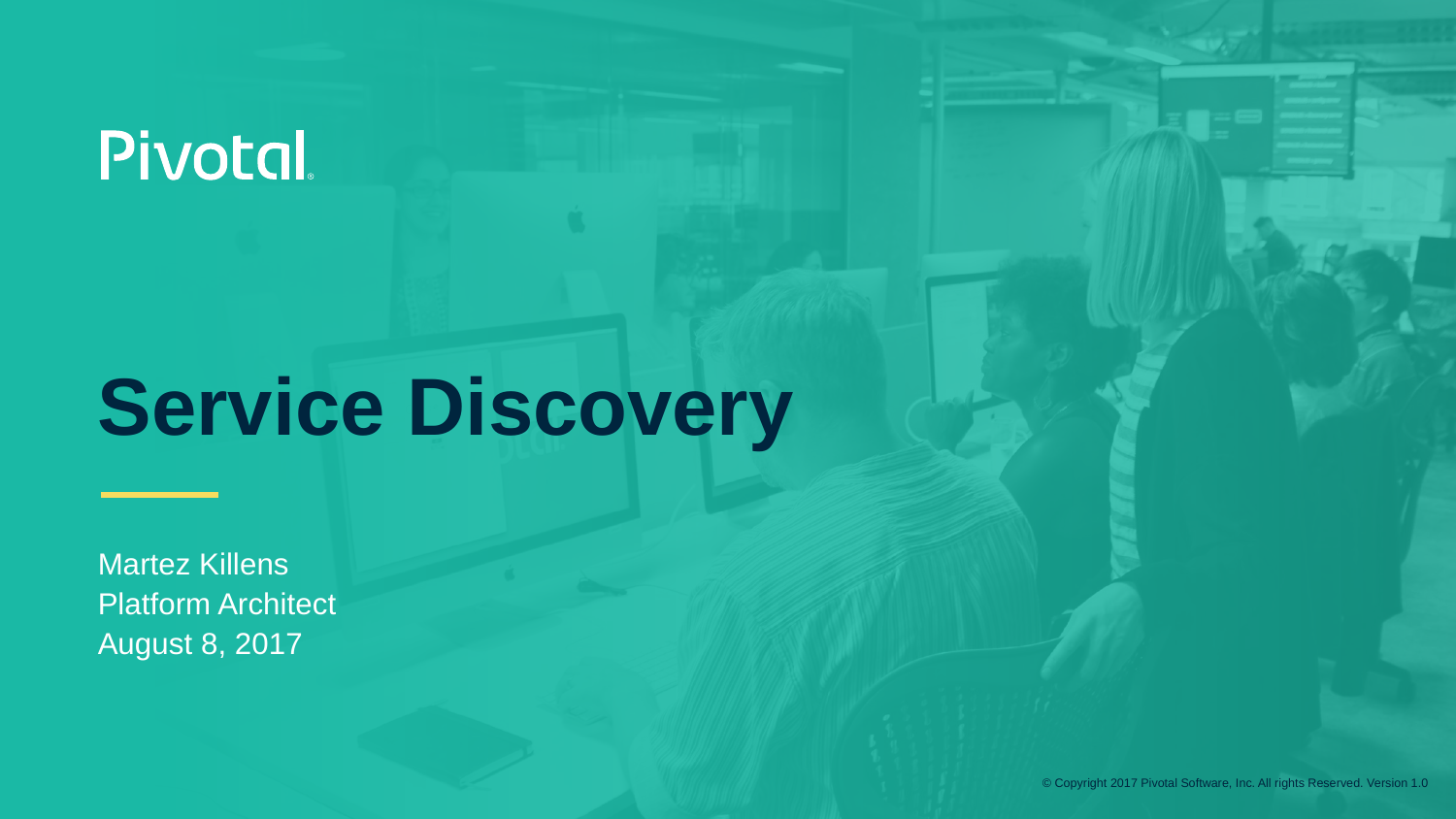

# Service Discovery
Martez Killens
Platform Architect
August 8, 2017